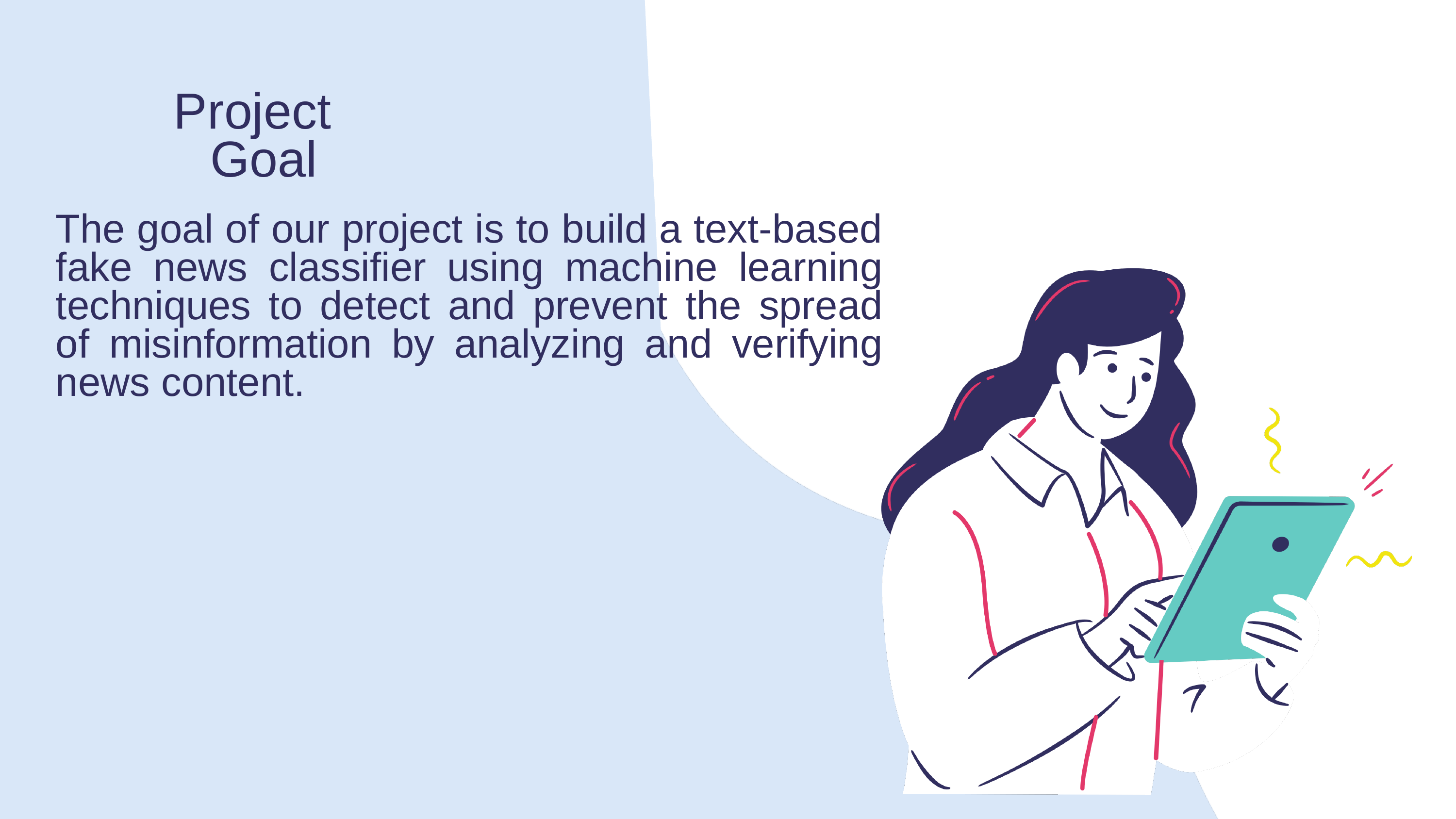

Project Goal
The goal of our project is to build a text-based fake news classifier using machine learning techniques to detect and prevent the spread of misinformation by analyzing and verifying news content.